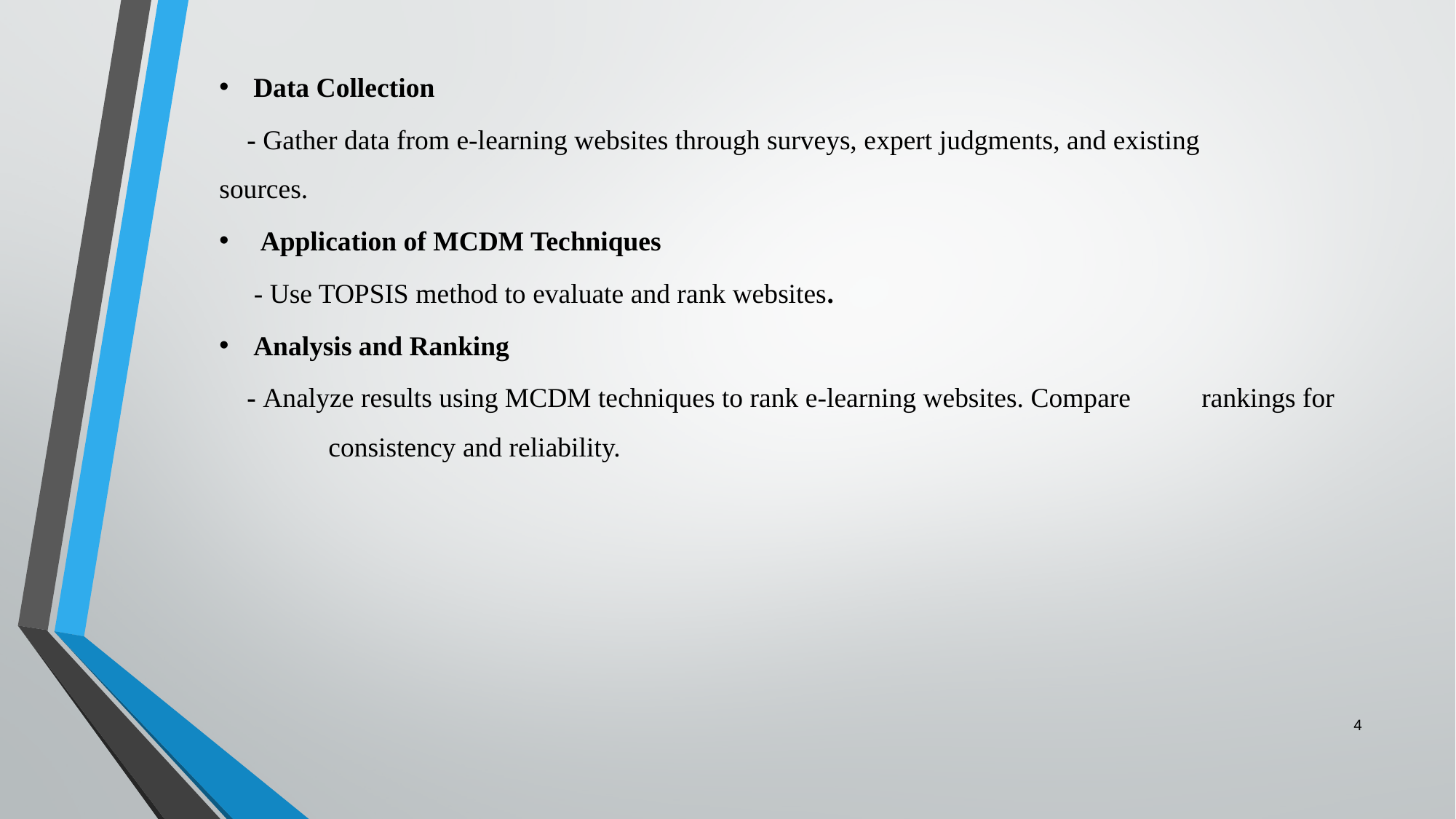

Data Collection
    - Gather data from e-learning websites through surveys, expert judgments, and existing          	sources.
 Application of MCDM Techniques
     - Use TOPSIS method to evaluate and rank websites.
Analysis and Ranking
    - Analyze results using MCDM techniques to rank e-learning websites. Compare    	rankings for  	consistency and reliability.
4